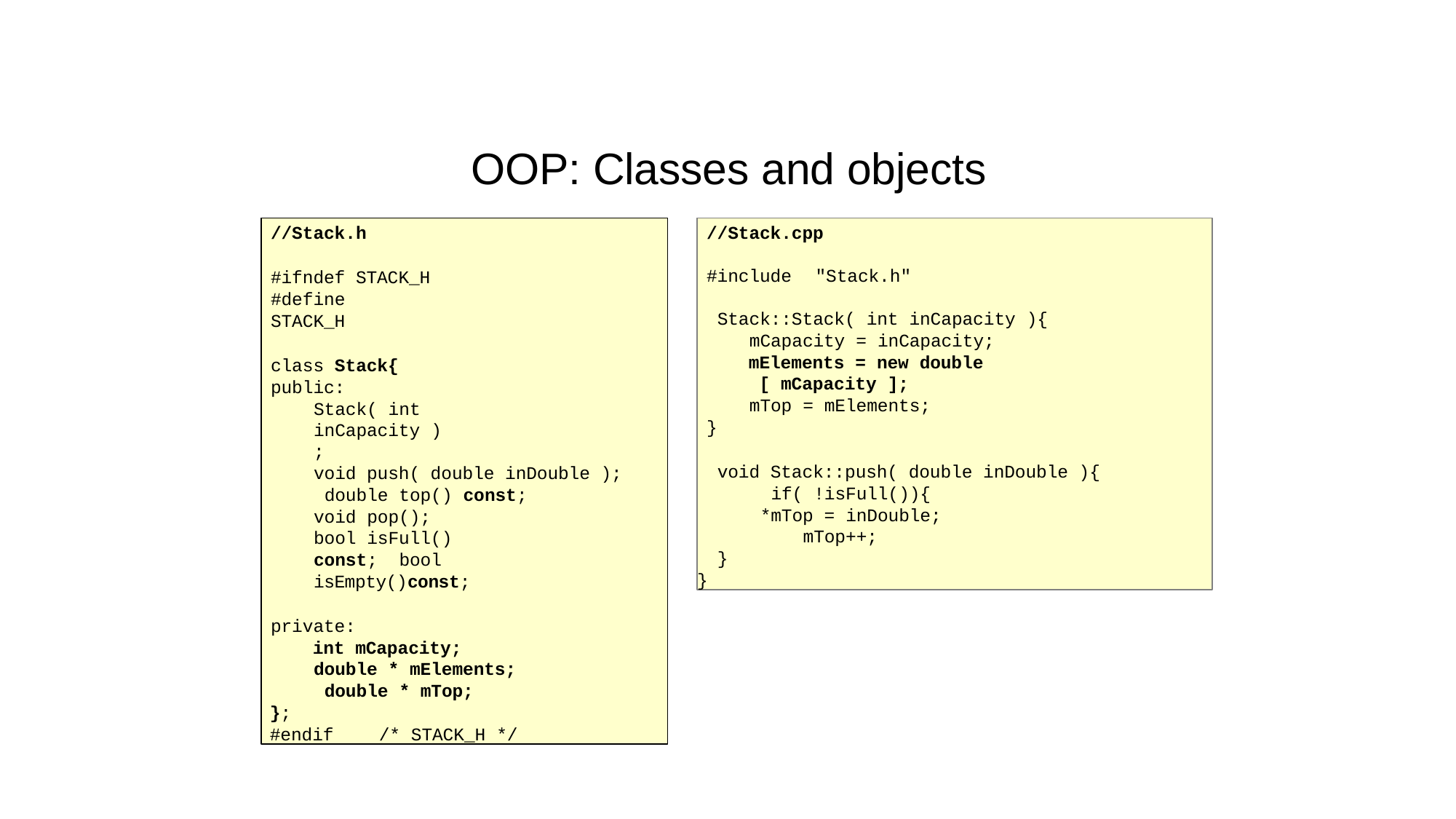

# OOP: Classes and objects
//Stack.h

#ifndef STACK_H  #define	STACK_H

class Stack{
public:
Stack( int inCapacity );
void push( double inDouble );  double top() const;
void pop();
bool isFull() const;  bool isEmpty()const;

private:
int mCapacity;  double * mElements;  double * mTop;
};
#endif	/* STACK_H */
//Stack.cpp
#include "Stack.h"  Stack::Stack( int inCapacity ){
mCapacity = inCapacity;
mElements = new double [ mCapacity ];
mTop = mElements;
}

void Stack::push( double inDouble ){  if( !isFull()){
*mTop = inDouble;  mTop++;
}
}